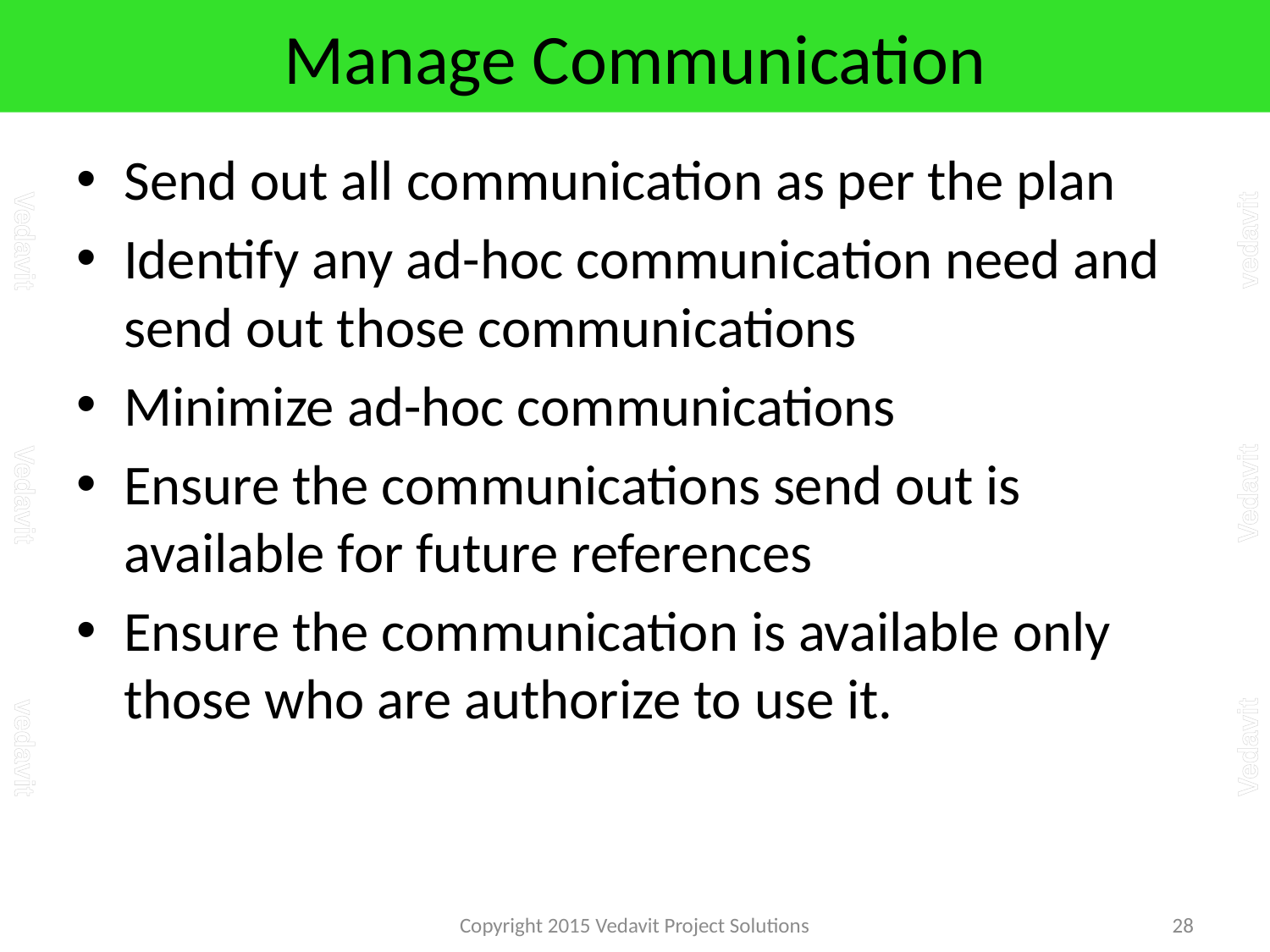

# Manage Communication
Send out all communication as per the plan
Identify any ad-hoc communication need and send out those communications
Minimize ad-hoc communications
Ensure the communications send out is available for future references
Ensure the communication is available only those who are authorize to use it.

Copyright 2015 Vedavit Project Solutions
28